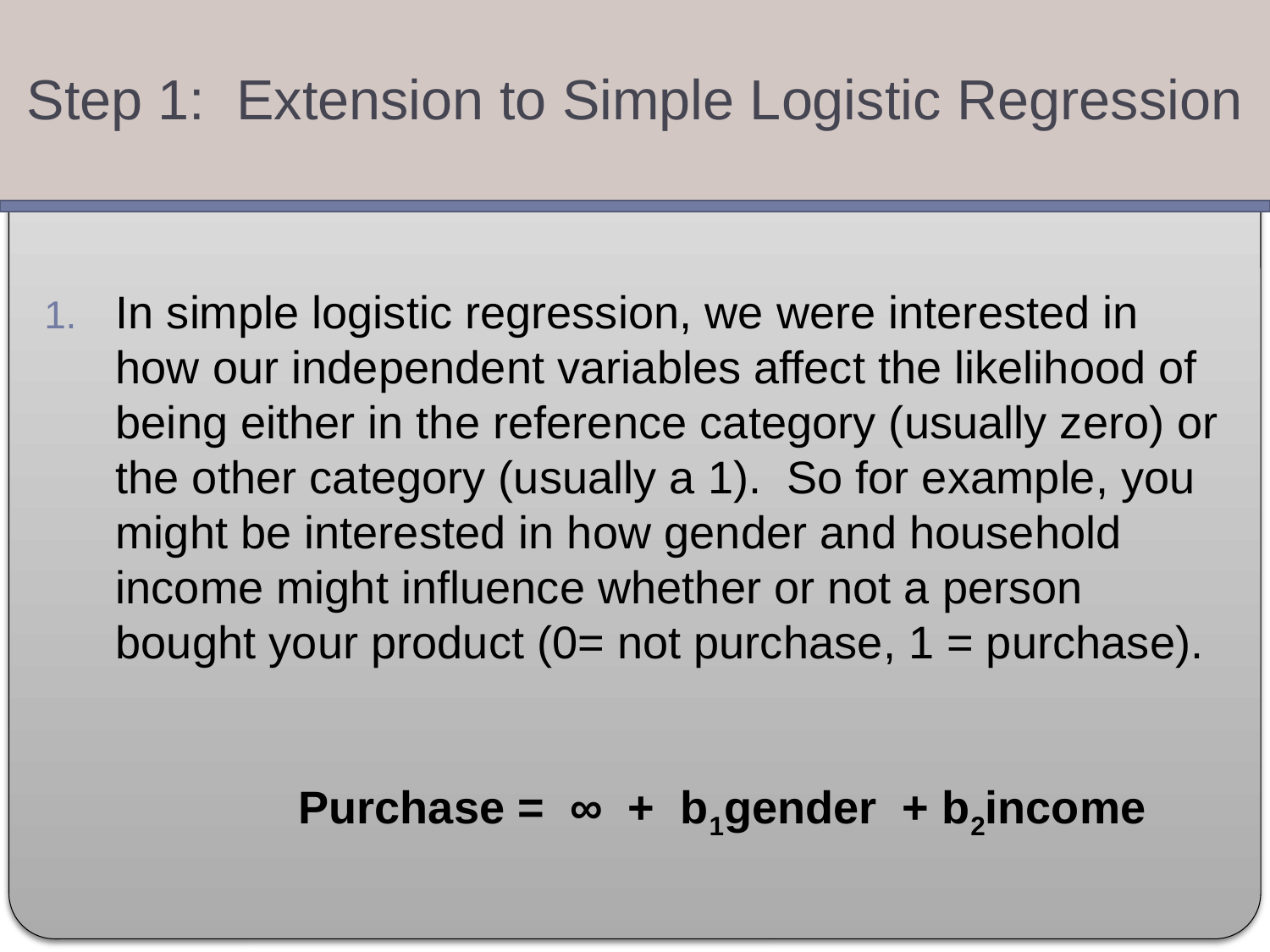

Step 1:  Extension to Simple Logistic Regression

In simple logistic regression, we were interested in how our independent variables affect the likelihood of being either in the reference category (usually zero) or the other category (usually a 1).  So for example, you might be interested in how gender and household income might influence whether or not a person bought your product (0= not purchase, 1 = purchase).

	          Purchase =  ∞  +  b1gender  + b2income